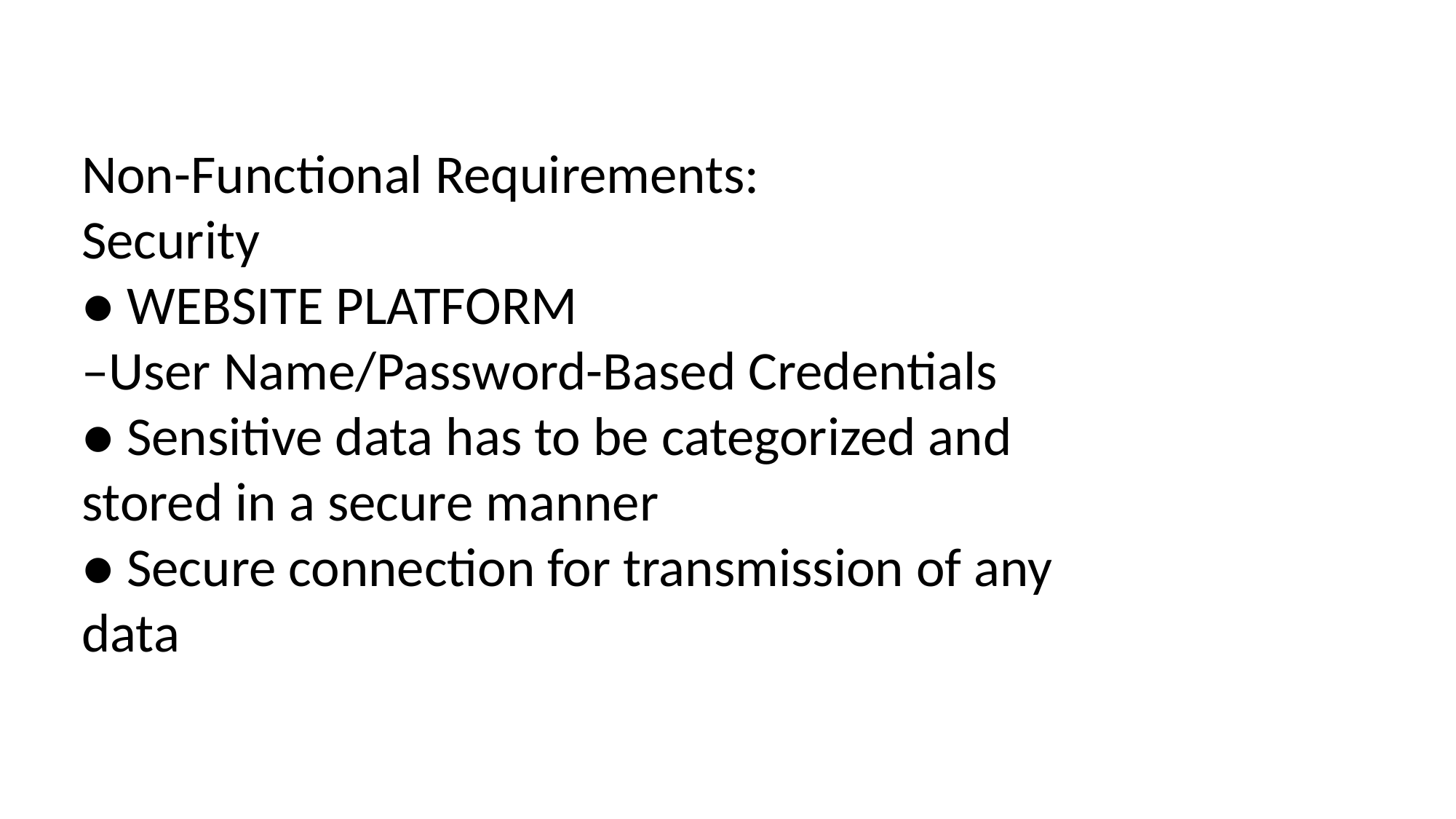

Non-Functional Requirements:
Security
● WEBSITE PLATFORM –User Name/Password-Based Credentials
● Sensitive data has to be categorized and stored in a secure manner
● Secure connection for transmission of any data